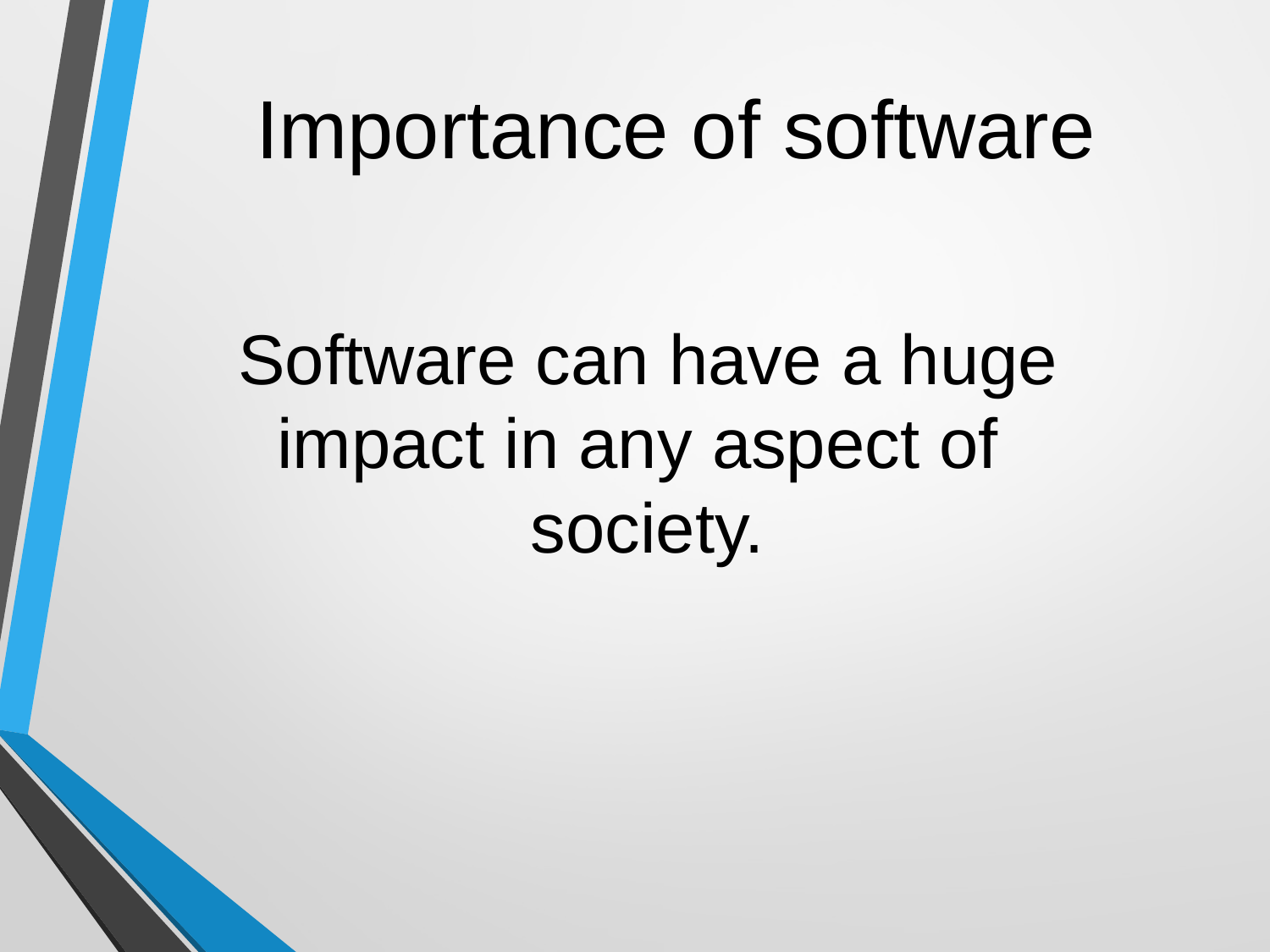

Importance of software
Software can have a huge
impact in any aspect of
society.